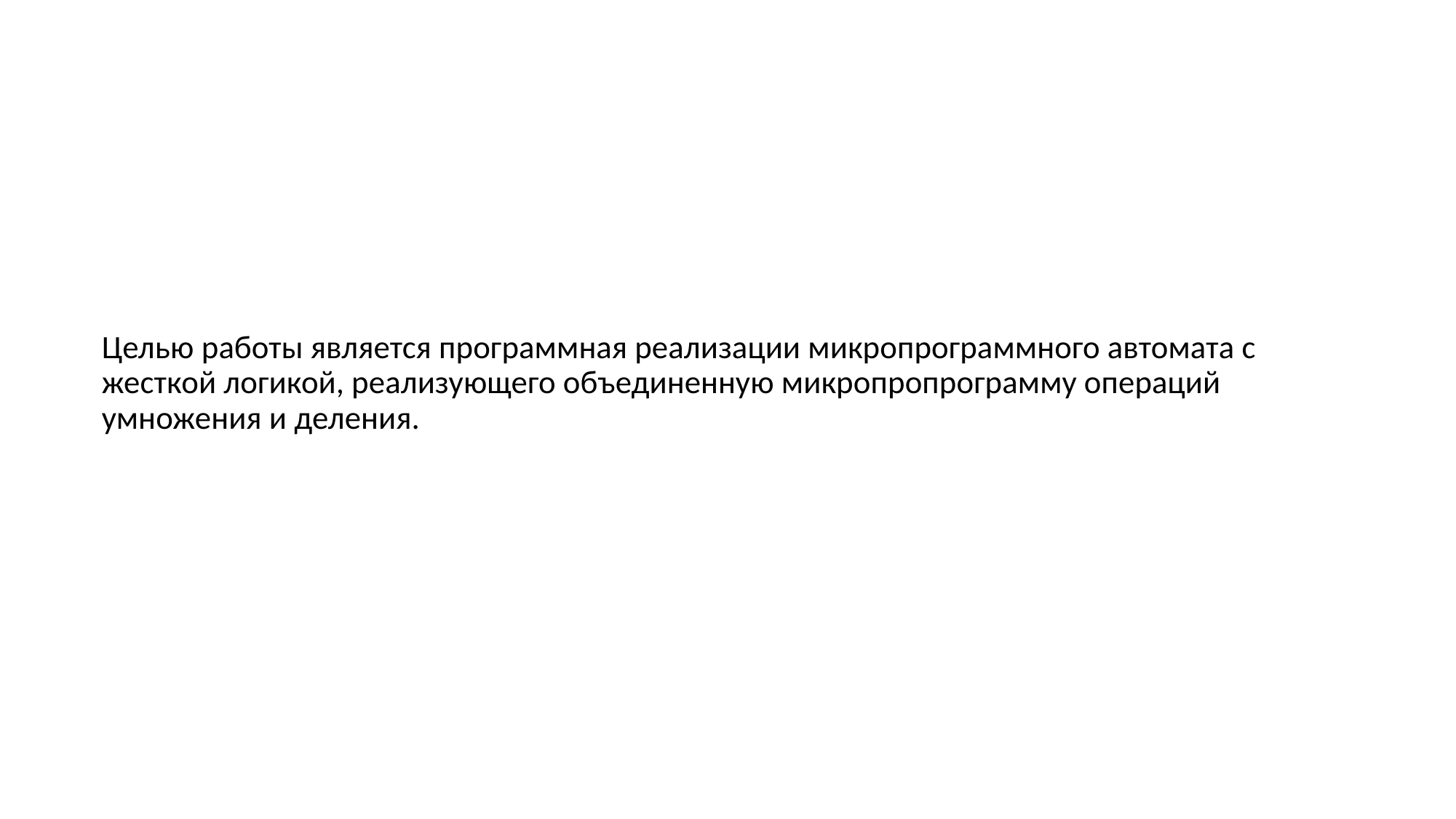

# Целью работы является программная реализации микропрограммного автомата с жесткой логикой, реализующего объединенную микропропрограмму операций умножения и деления.